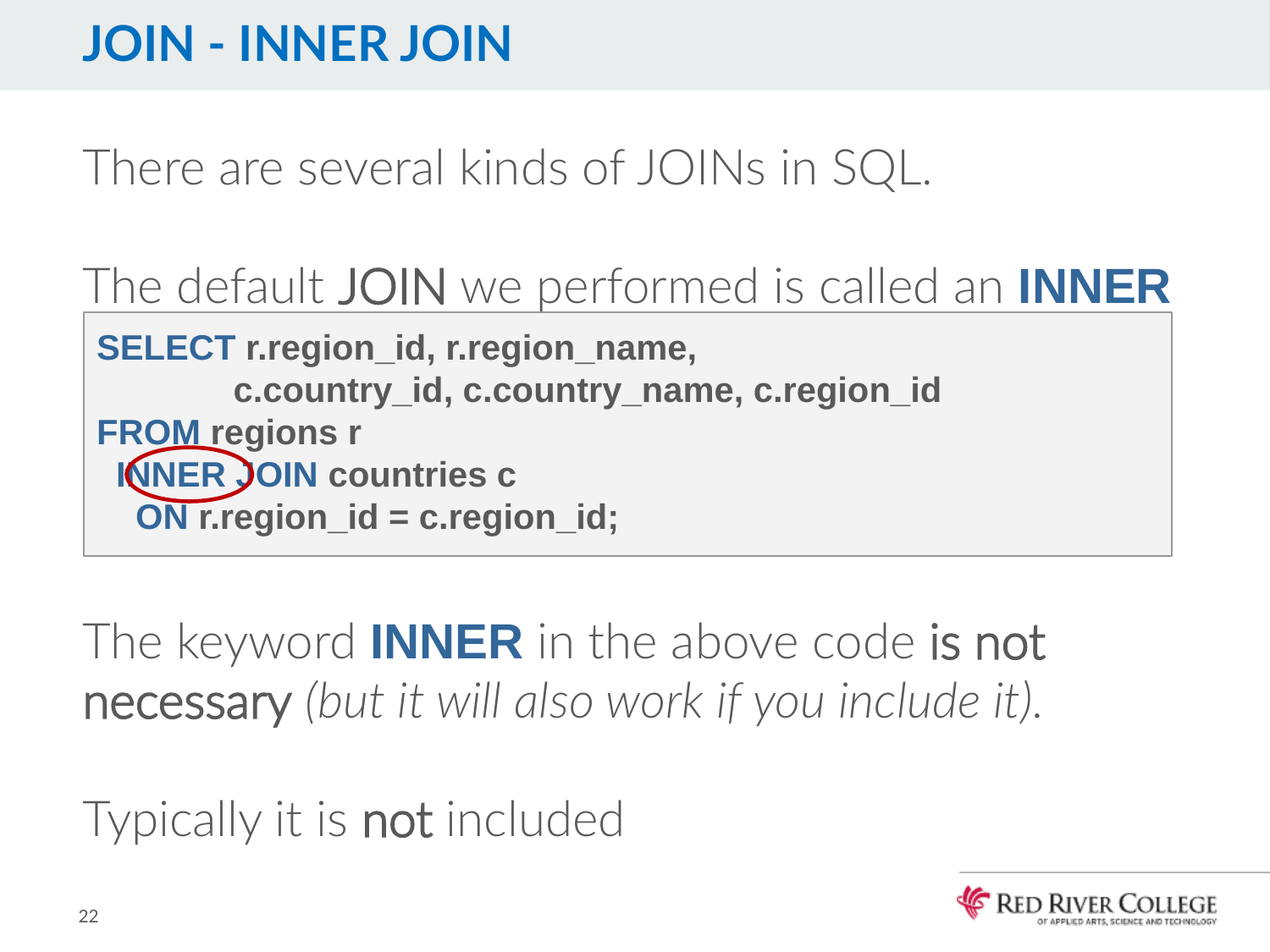

# JOIN - INNER JOIN
There are several kinds of JOINs in SQL.

The default JOIN we performed is called an INNER JOIN.

The keyword INNER in the above code is not necessary (but it will also work if you include it).

Typically it is not included
SELECT r.region_id, r.region_name,
	 c.country_id, c.country_name, c.region_id
FROM regions r
  INNER JOIN countries c
    ON r.region_id = c.region_id;

22